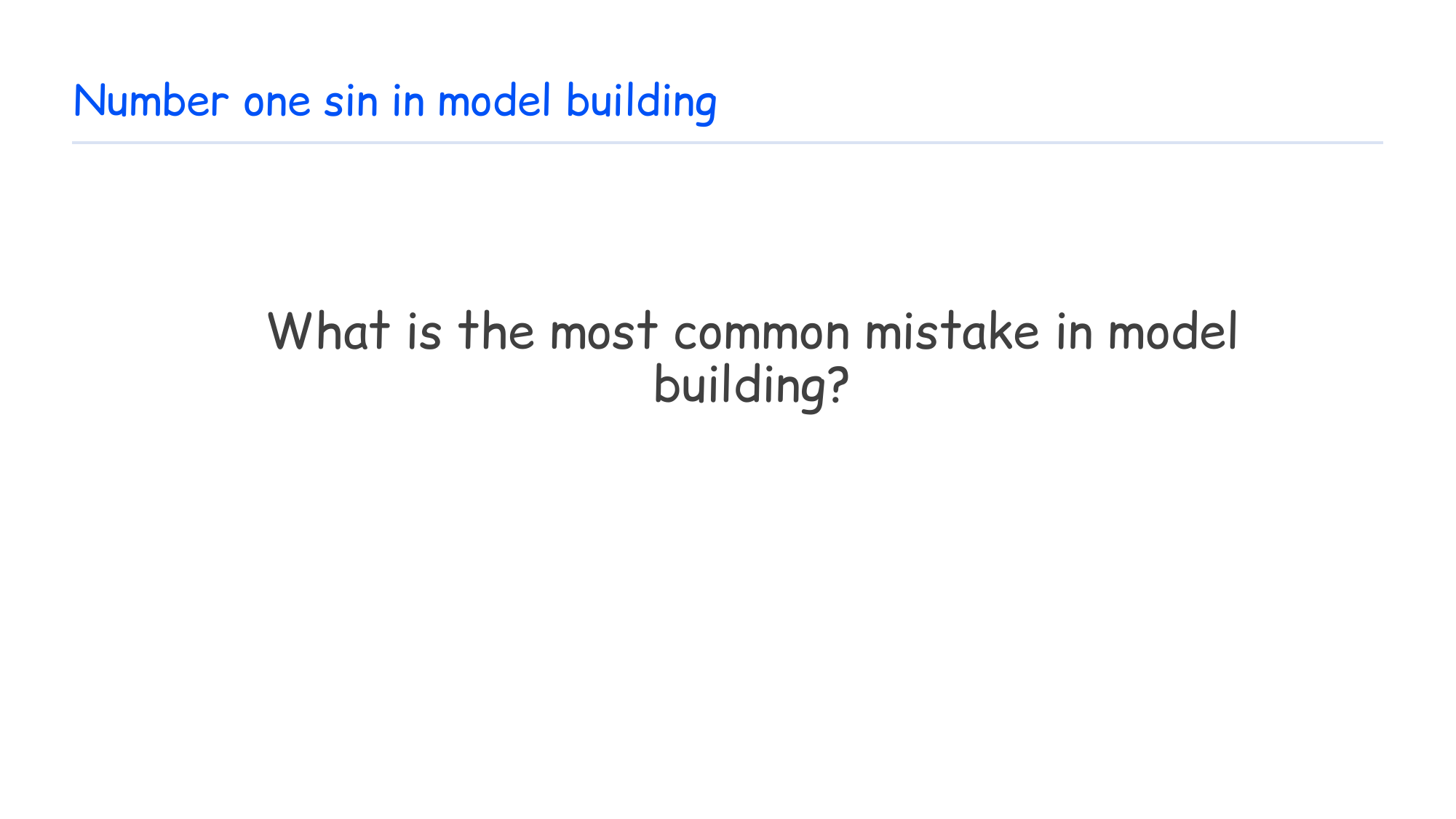

# Number one sin in model building
What is the most common mistake in model building?